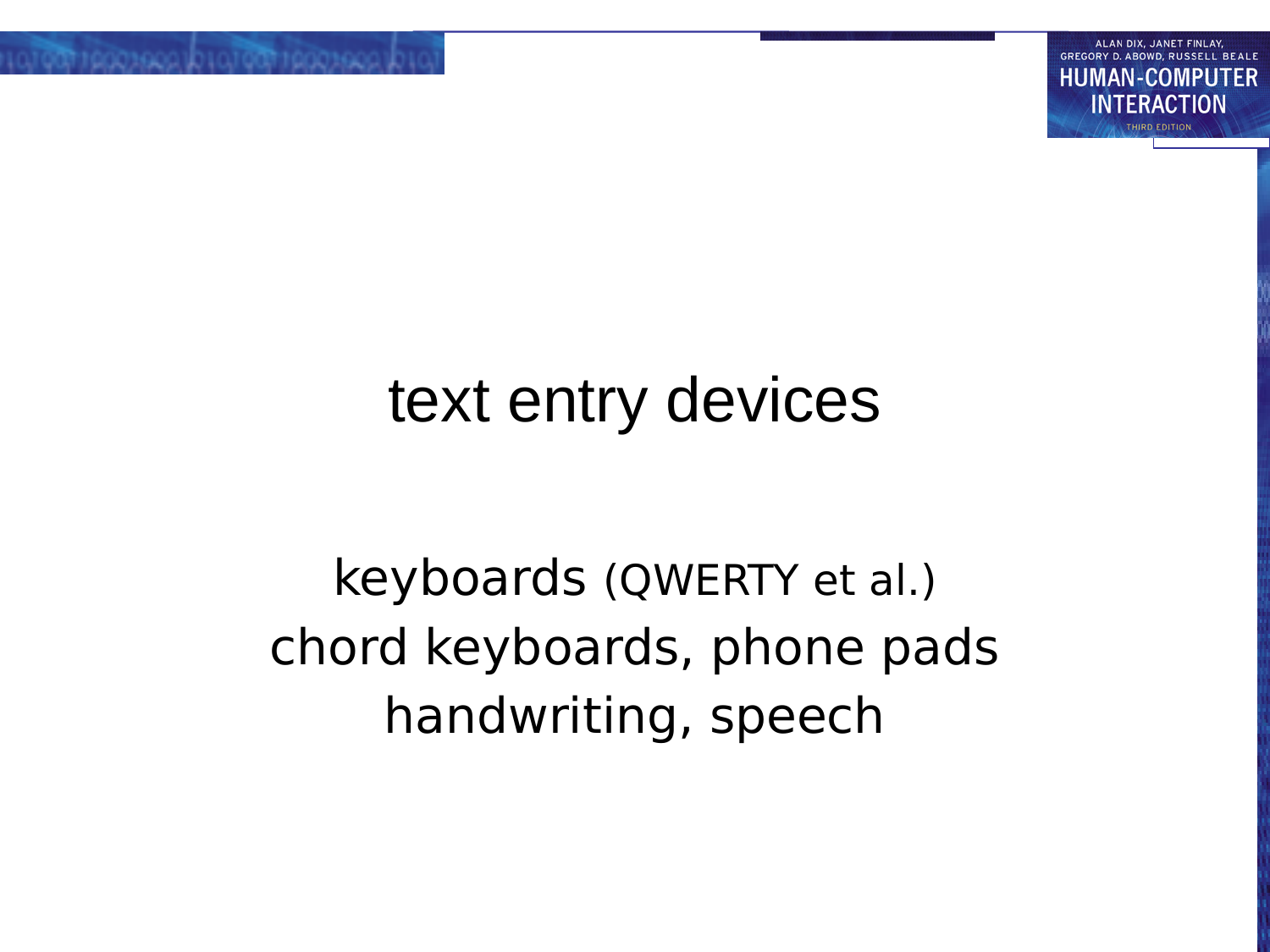

# text entry devices
keyboards (QWERTY et al.)
chord keyboards, phone pads
handwriting, speech